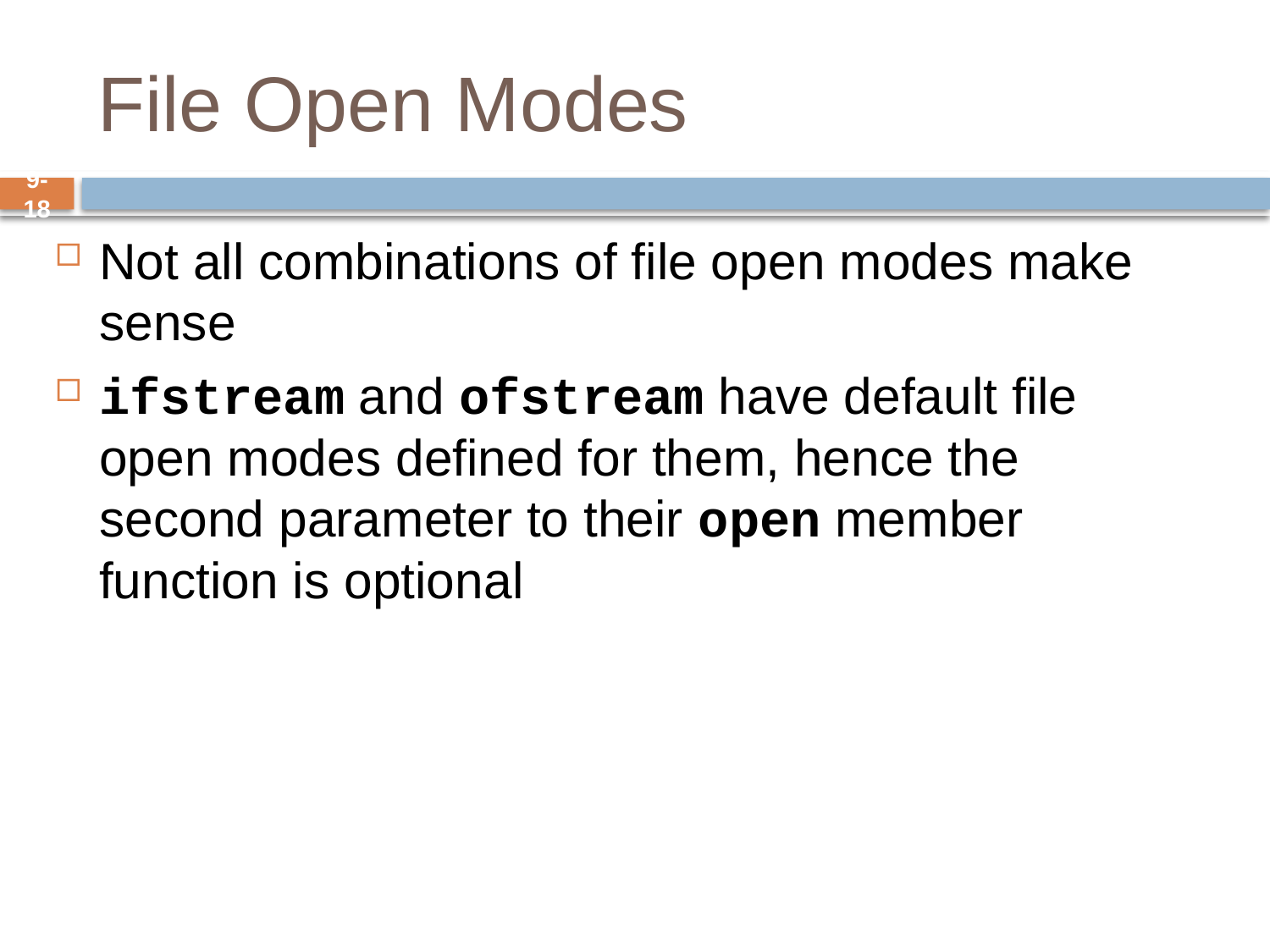

# File Open Modes
Not all combinations of file open modes make sense
ifstream and ofstream have default file open modes defined for them, hence the second parameter to their open member function is optional
9-18